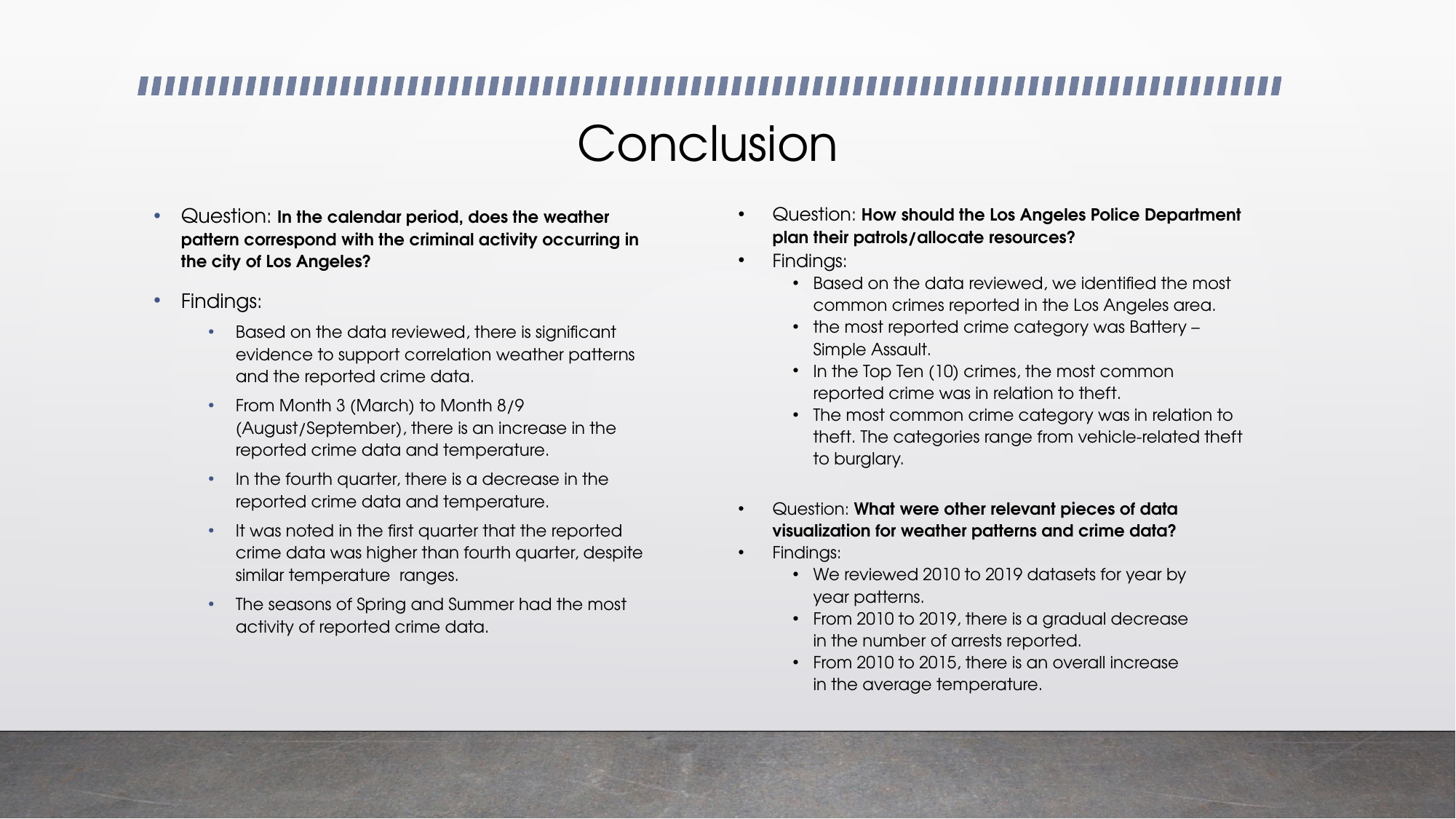

# Conclusion
Question: In the calendar period, does the weather pattern correspond with the criminal activity occurring in the city of Los Angeles?
Findings:
Based on the data reviewed, there is significant evidence to support correlation weather patterns and the reported crime data.
From Month 3 (March) to Month 8/9 (August/September), there is an increase in the reported crime data and temperature.
In the fourth quarter, there is a decrease in the reported crime data and temperature.
It was noted in the first quarter that the reported crime data was higher than fourth quarter, despite similar temperature  ranges.
The seasons of Spring and Summer had the most activity of reported crime data.

Question: How should the Los Angeles Police Department plan their patrols/allocate resources?
Findings:
Based on the data reviewed, we identified the most common crimes reported in the Los Angeles area.
the most reported crime category was Battery – Simple Assault.
In the Top Ten (10) crimes, the most common reported crime was in relation to theft.
The most common crime category was in relation to theft. The categories range from vehicle-related theft to burglary.

Question: What were other relevant pieces of data visualization for weather patterns and crime data?
Findings:
We reviewed 2010 to 2019 datasets for year by year patterns.
From 2010 to 2019, there is a gradual decrease in the number of arrests reported.
From 2010 to 2015, there is an overall increase in the average temperature.